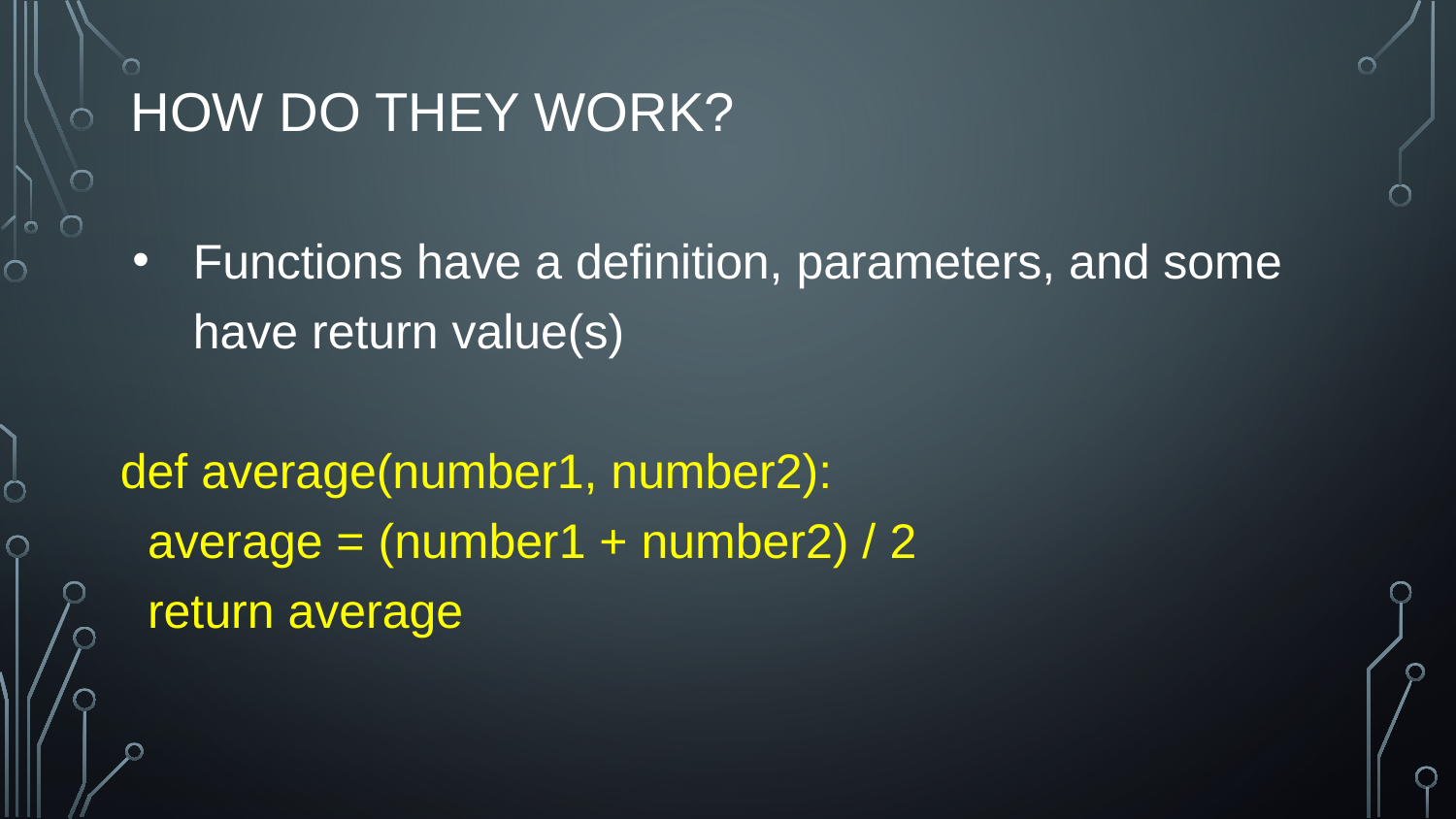

# How do they work?
Functions have a definition, parameters, and some have return value(s)

def average(number1, number2):
	average = (number1 + number2) / 2
	return average